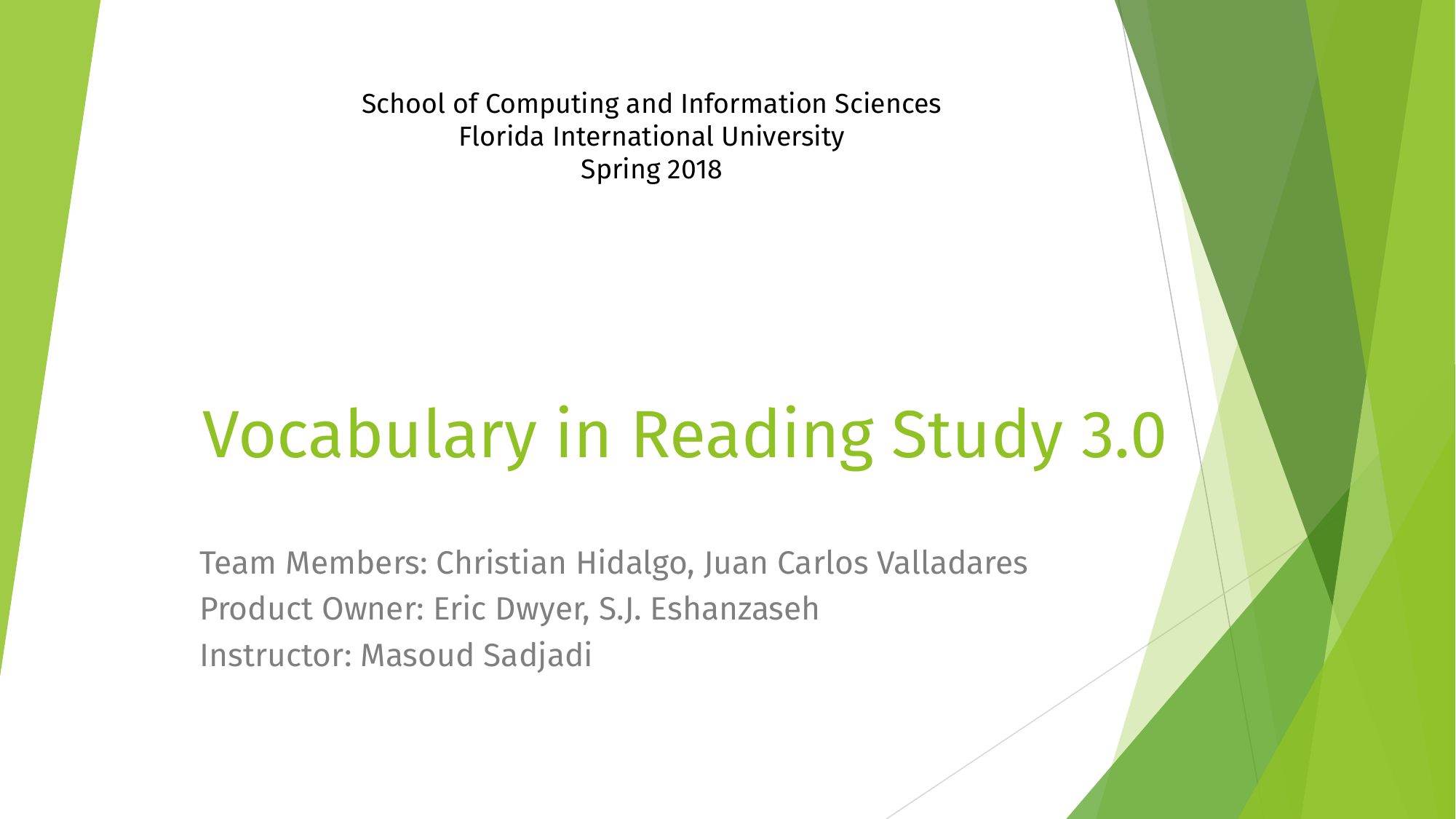

School of Computing and Information Sciences
Florida International University
Spring 2018
# Vocabulary in Reading Study 3.0
Team Members: Christian Hidalgo, Juan Carlos Valladares
Product Owner: Eric Dwyer, S.J. Eshanzaseh
Instructor: Masoud Sadjadi